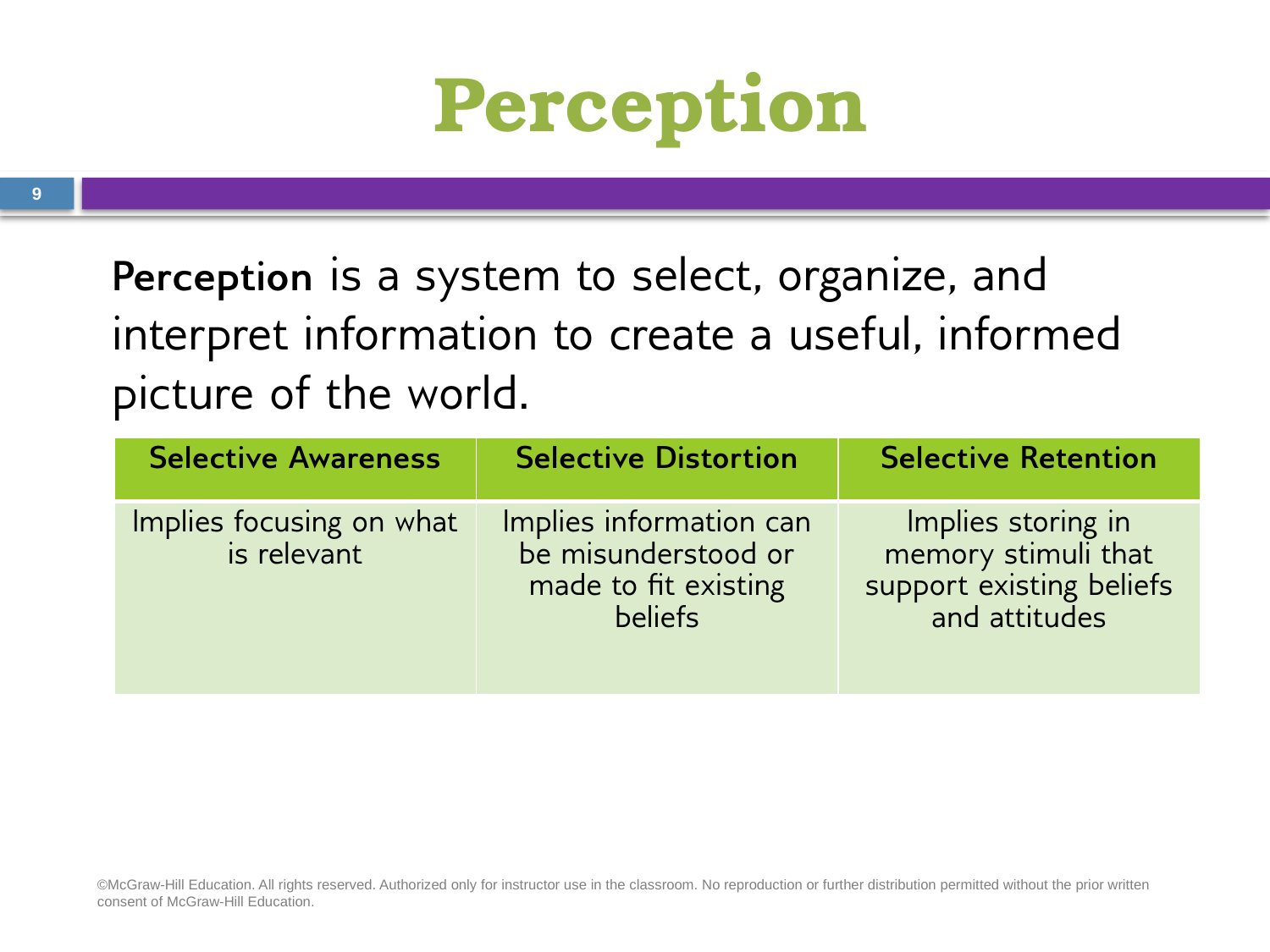

# Perception
9
Perception is a system to select, organize, and interpret information to create a useful, informed picture of the world.
| Selective Awareness | Selective Distortion | Selective Retention |
| --- | --- | --- |
| Implies focusing on what is relevant | Implies information can be misunderstood or made to fit existing beliefs | Implies storing in memory stimuli that support existing beliefs and attitudes |
©McGraw-Hill Education. All rights reserved. Authorized only for instructor use in the classroom. No reproduction or further distribution permitted without the prior written consent of McGraw-Hill Education.